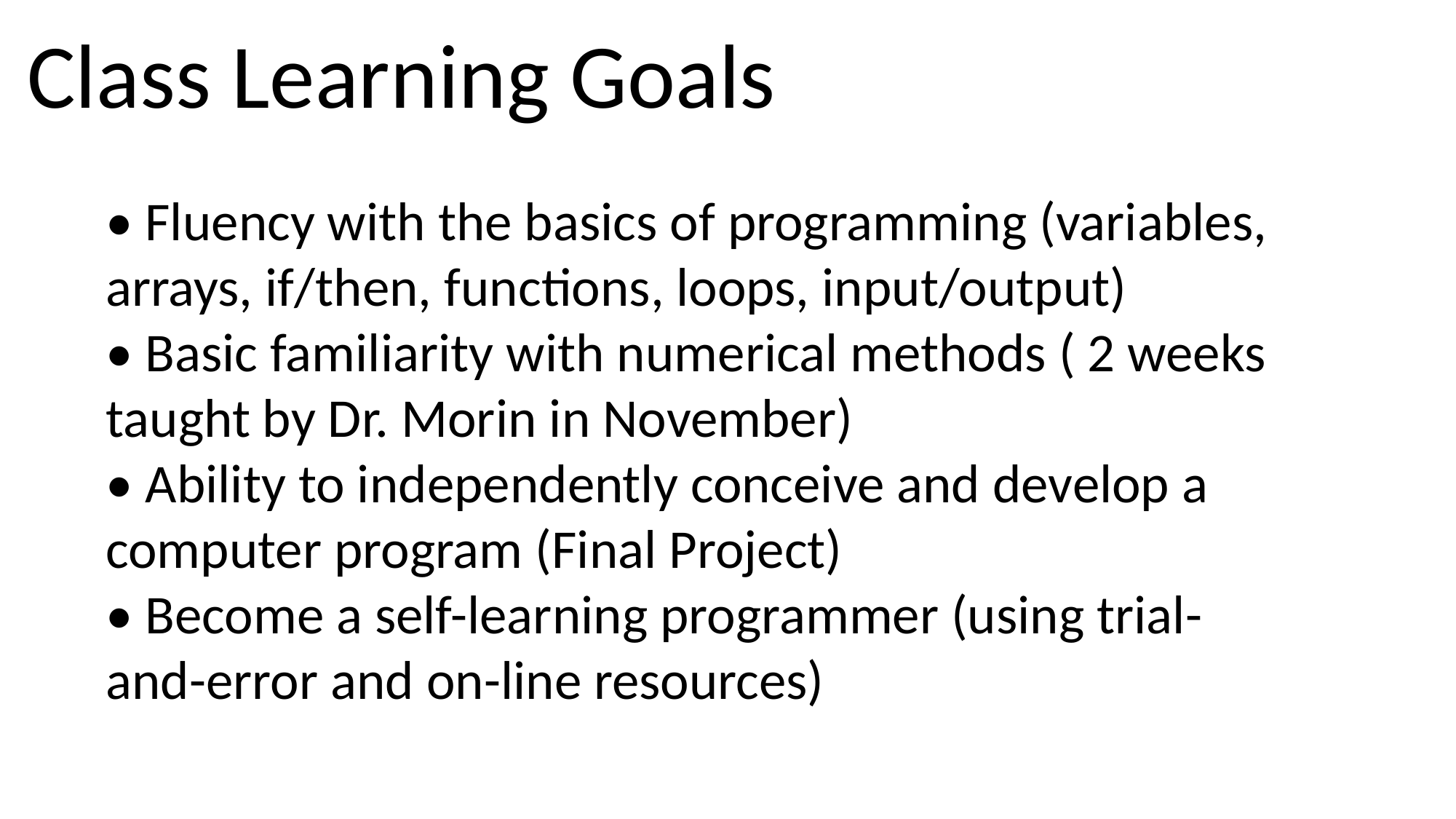

Class Learning Goals

• Fluency with the basics of programming (variables, arrays, if/then, functions, loops, input/output)
• Basic familiarity with numerical methods ( 2 weeks taught by Dr. Morin in November)
• Ability to independently conceive and develop a computer program (Final Project)
• Become a self-learning programmer (using trial-and-error and on-line resources)